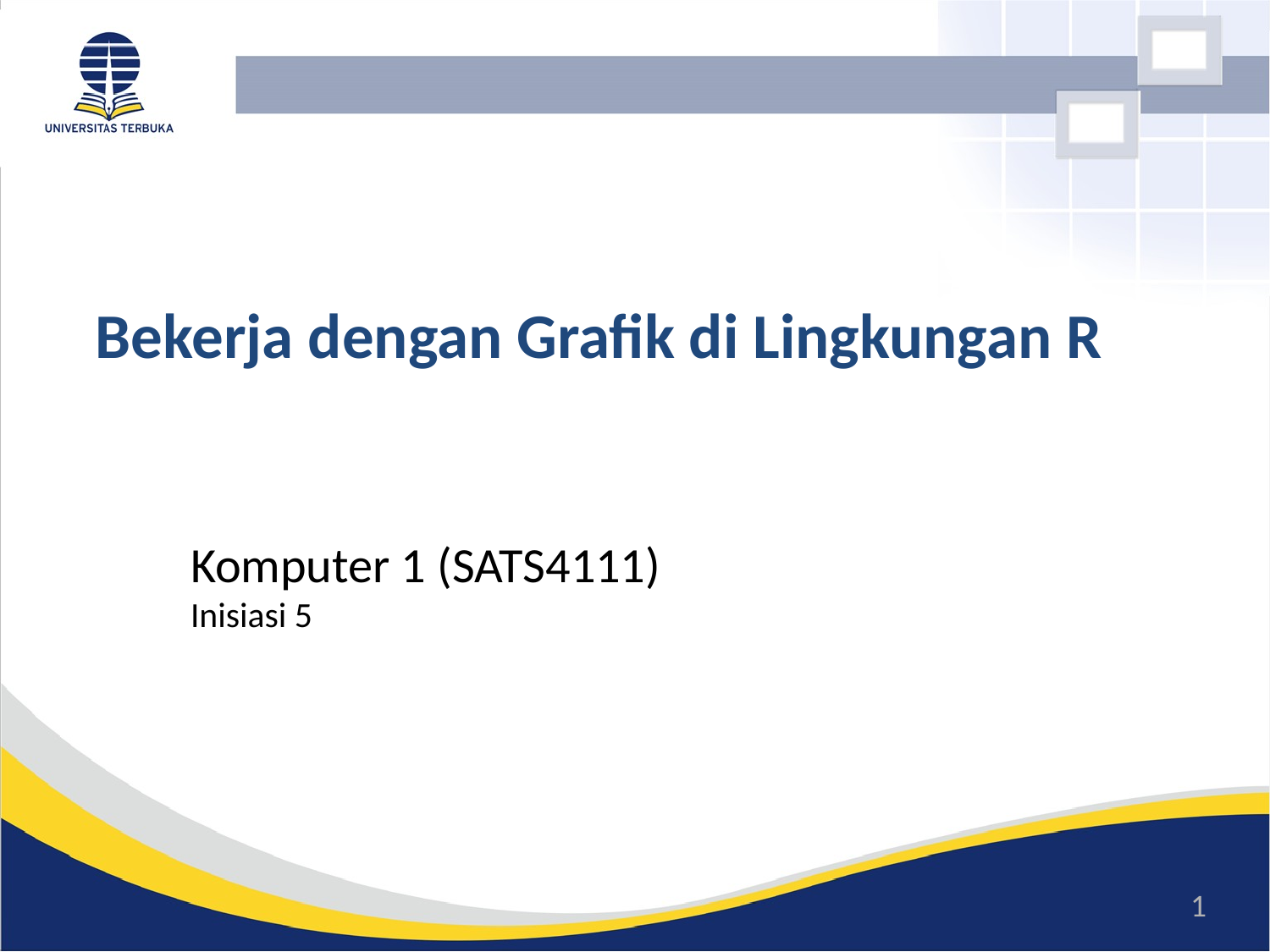

# Bekerja dengan Grafik di Lingkungan R
Komputer 1 (SATS4111)
Inisiasi 5
1